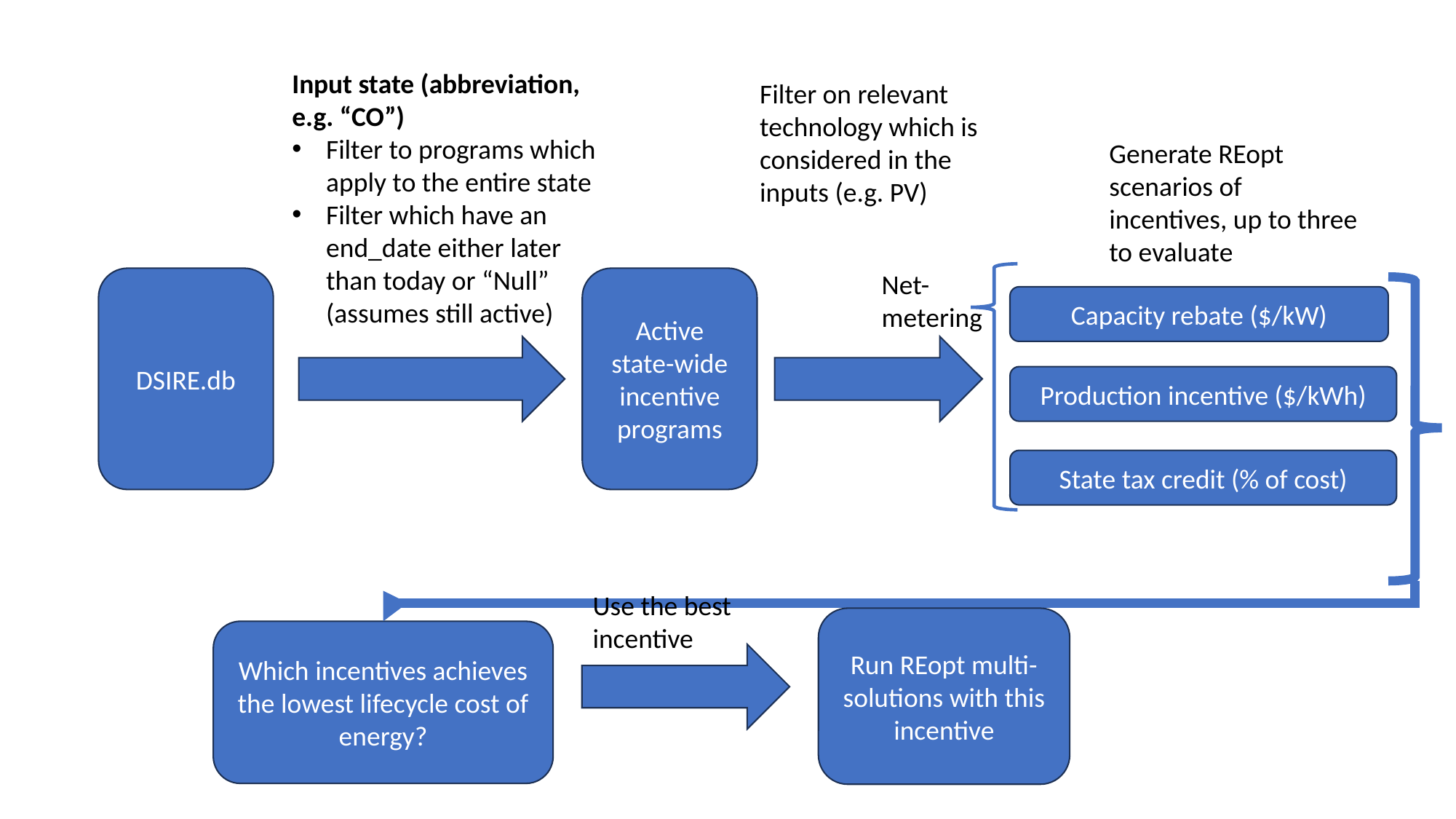

Input state (abbreviation, e.g. “CO”)
Filter to programs which apply to the entire state
Filter which have an end_date either later than today or “Null” (assumes still active)
Filter on relevant technology which is considered in the inputs (e.g. PV)
Generate REopt scenarios of incentives, up to three to evaluate
Net-metering

DSIRE.db
Active state-wide incentive programs

Capacity rebate ($/kW)

Production incentive ($/kWh)
State tax credit (% of cost)
Use the best incentive
Run REopt multi-solutions with this incentive
Which incentives achieves the lowest lifecycle cost of energy?